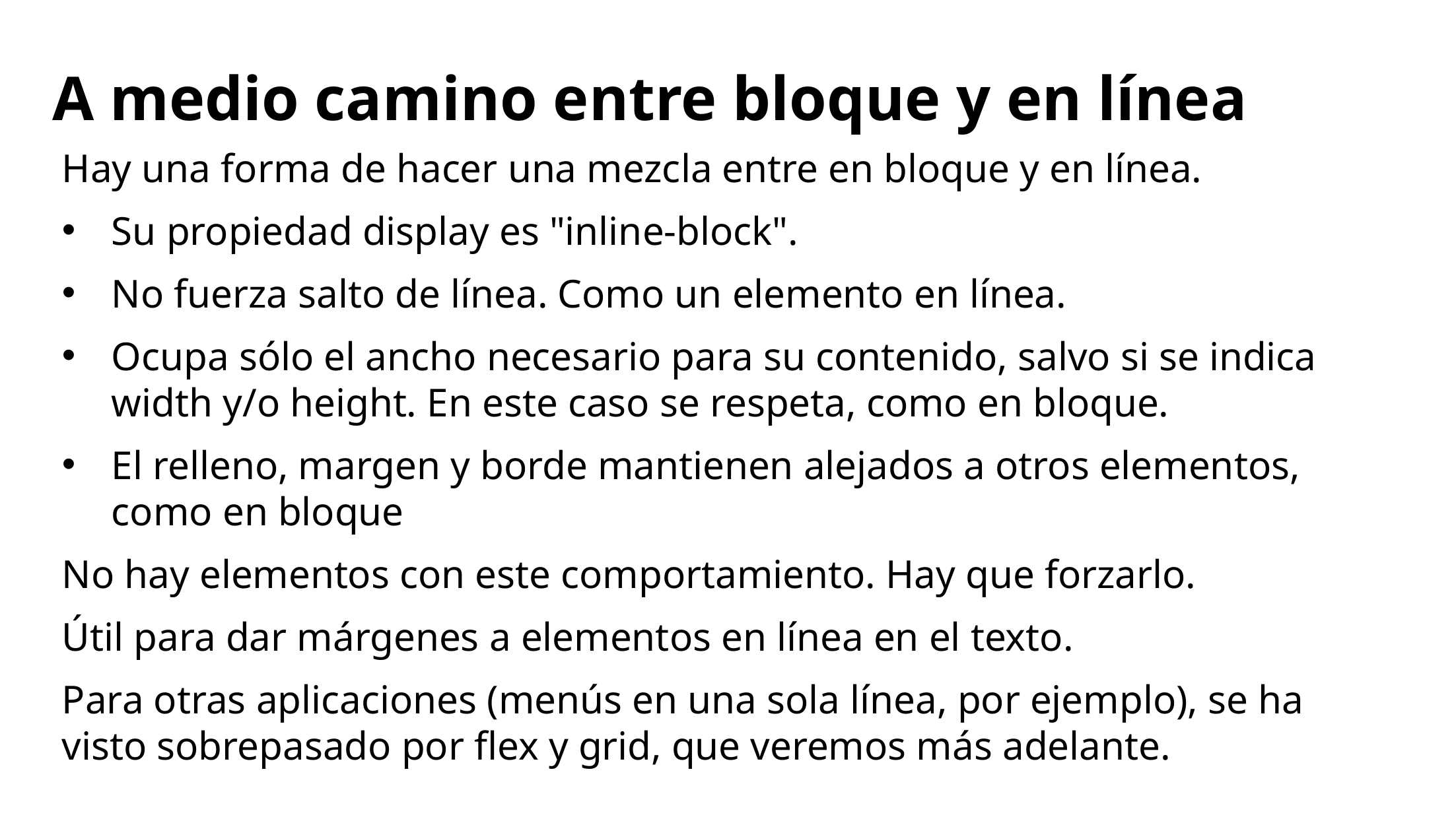

# A medio camino entre bloque y en línea
Hay una forma de hacer una mezcla entre en bloque y en línea.
Su propiedad display es "inline-block".
No fuerza salto de línea. Como un elemento en línea.
Ocupa sólo el ancho necesario para su contenido, salvo si se indica width y/o height. En este caso se respeta, como en bloque.
El relleno, margen y borde mantienen alejados a otros elementos, como en bloque
No hay elementos con este comportamiento. Hay que forzarlo.
Útil para dar márgenes a elementos en línea en el texto.
Para otras aplicaciones (menús en una sola línea, por ejemplo), se ha visto sobrepasado por flex y grid, que veremos más adelante.